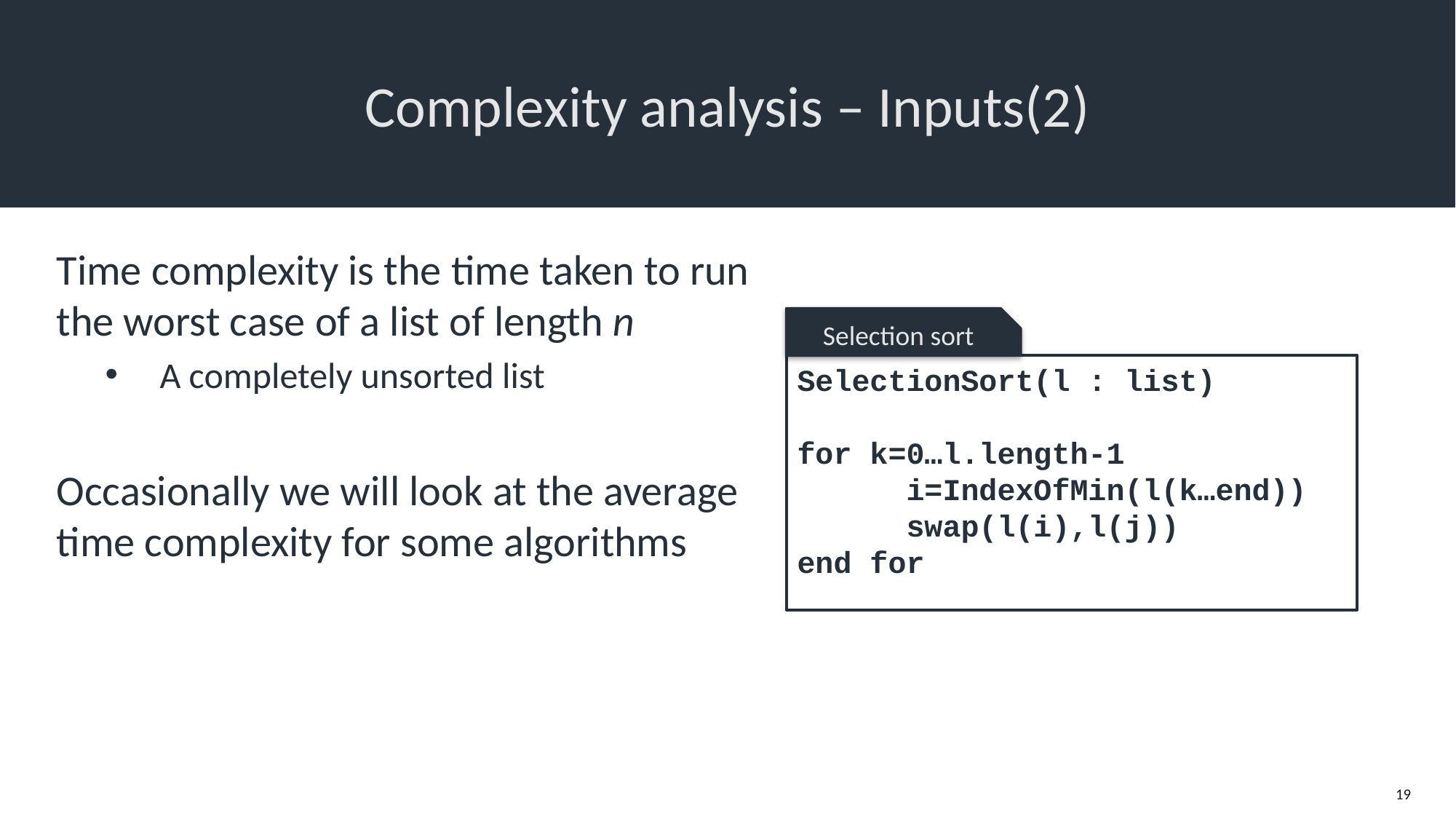

# Complexity analysis – Inputs(2)
Time complexity is the time taken to run the worst case of a list of length n
A completely unsorted list

Occasionally we will look at the average time complexity for some algorithms

Selection sort
SelectionSort(l : list)

for k=0…l.length-1
	i=IndexOfMin(l(k…end))
	swap(l(i),l(j))
end for